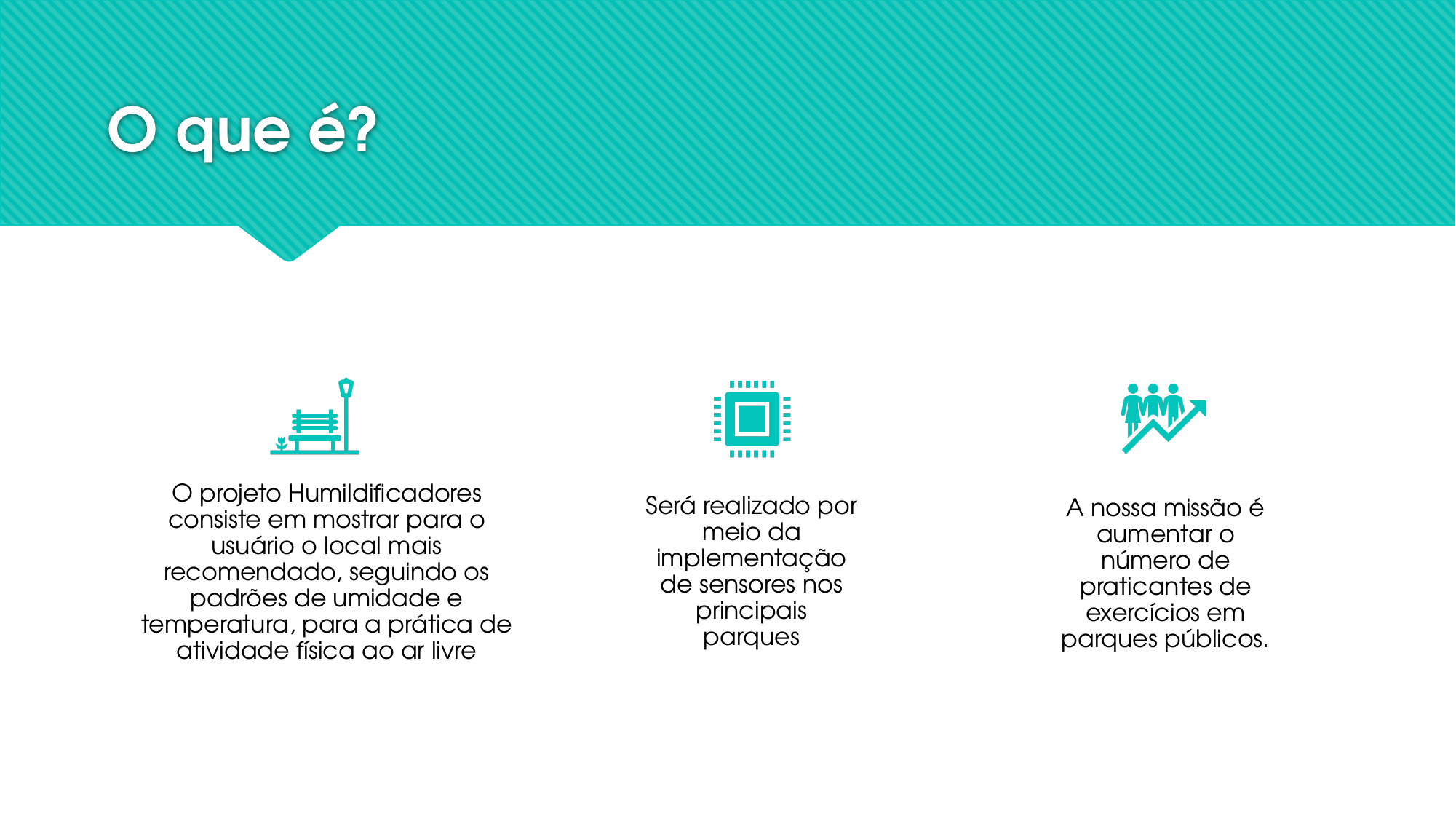

# O que é?
O projeto Humildificadores consiste em mostrar para o usuário o local mais recomendado, seguindo os padrões de umidade e temperatura, para a prática de atividade física ao ar livre
Será realizado por meio da implementação de sensores nos principais parques
A nossa missão é aumentar o número de praticantes de exercícios em parques públicos.